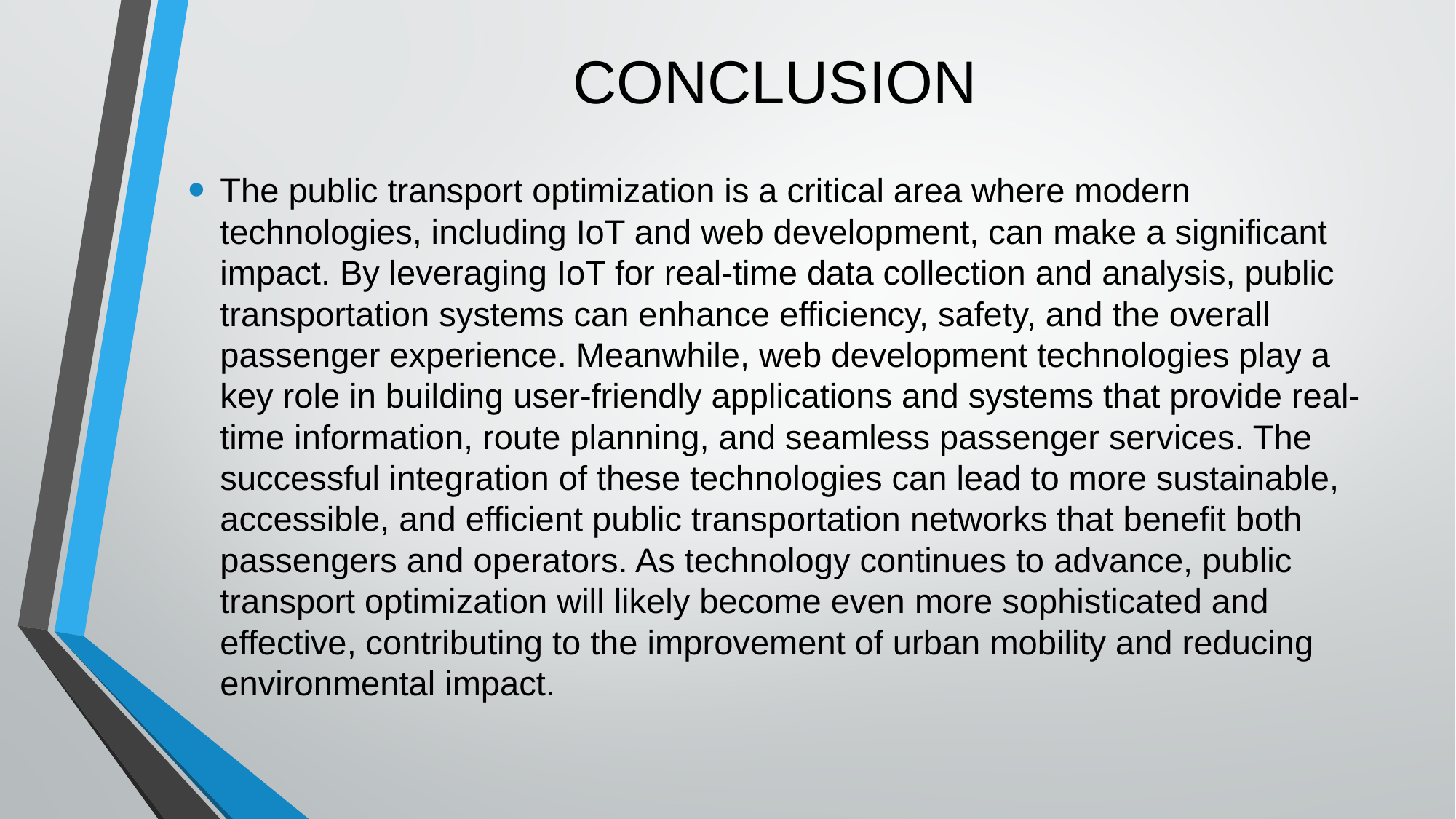

# CONCLUSION
The public transport optimization is a critical area where modern technologies, including IoT and web development, can make a significant impact. By leveraging IoT for real-time data collection and analysis, public transportation systems can enhance efficiency, safety, and the overall passenger experience. Meanwhile, web development technologies play a key role in building user-friendly applications and systems that provide real-time information, route planning, and seamless passenger services. The successful integration of these technologies can lead to more sustainable, accessible, and efficient public transportation networks that benefit both passengers and operators. As technology continues to advance, public transport optimization will likely become even more sophisticated and effective, contributing to the improvement of urban mobility and reducing environmental impact.